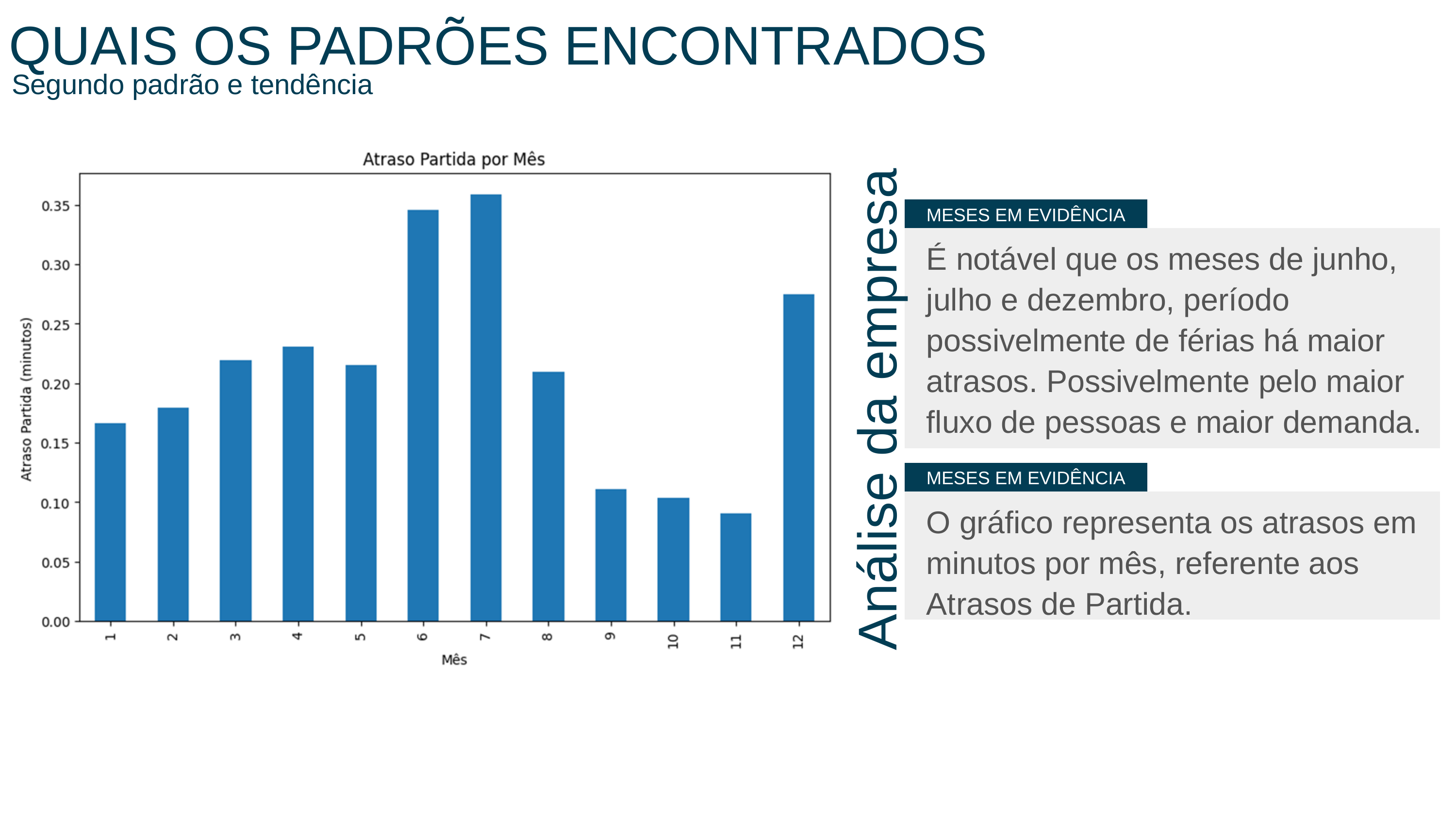

QUAIS OS PADRÕES ENCONTRADOS
Segundo padrão e tendência

MESES EM EVIDÊNCIA

É notável que os meses de junho, julho e dezembro, período possivelmente de férias há maior atrasos. Possivelmente pelo maior fluxo de pessoas e maior demanda.
Análise da empresa

MESES EM EVIDÊNCIA

O gráfico representa os atrasos em minutos por mês, referente aos Atrasos de Partida.